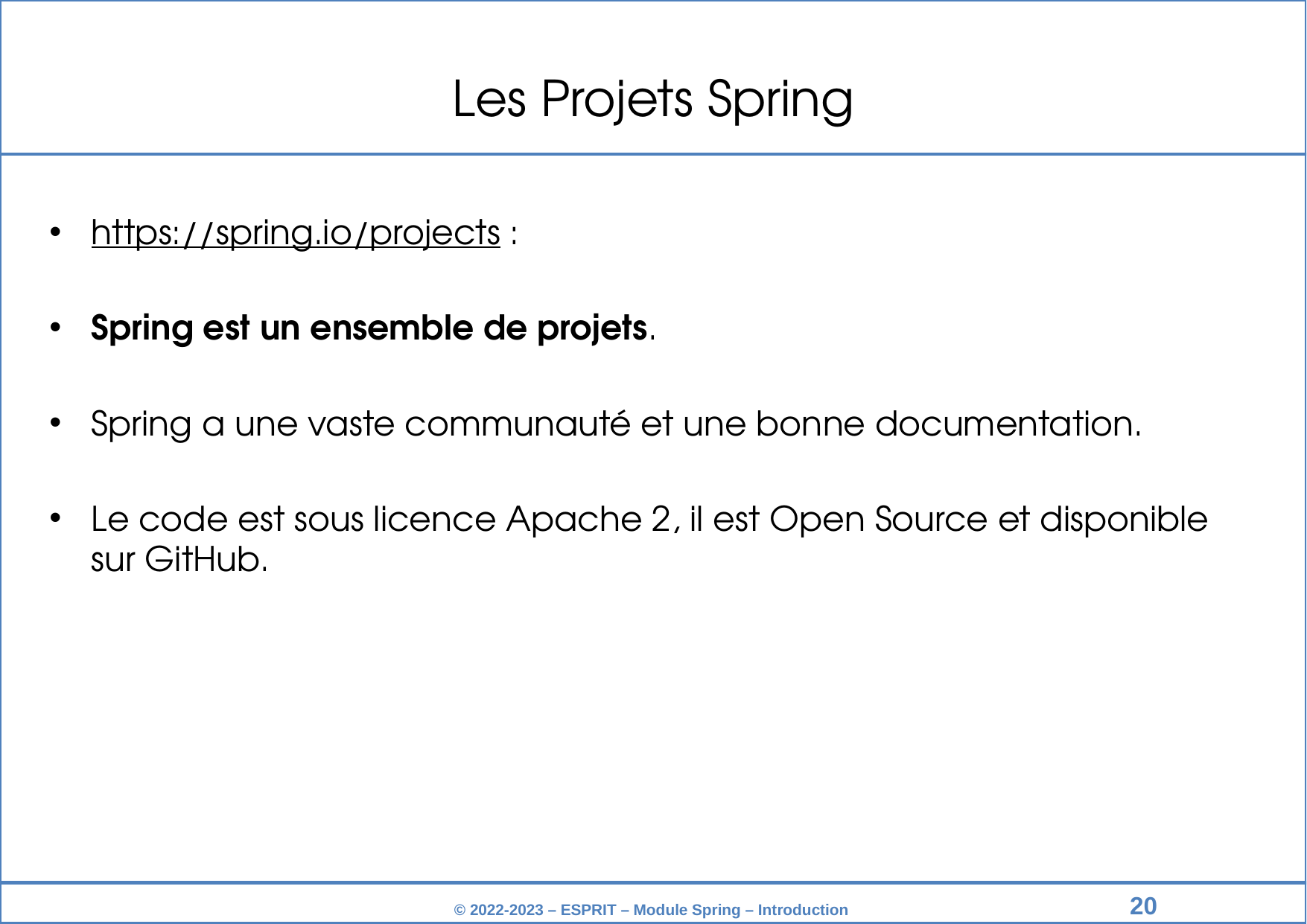

Les Projets Spring

https://spring.io/projects :

Spring est un ensemble de projets.

Spring a une vaste communauté et une bonne documentation.

Le code est sous licence Apache 2, il est Open Source et disponible sur GitHub.

20